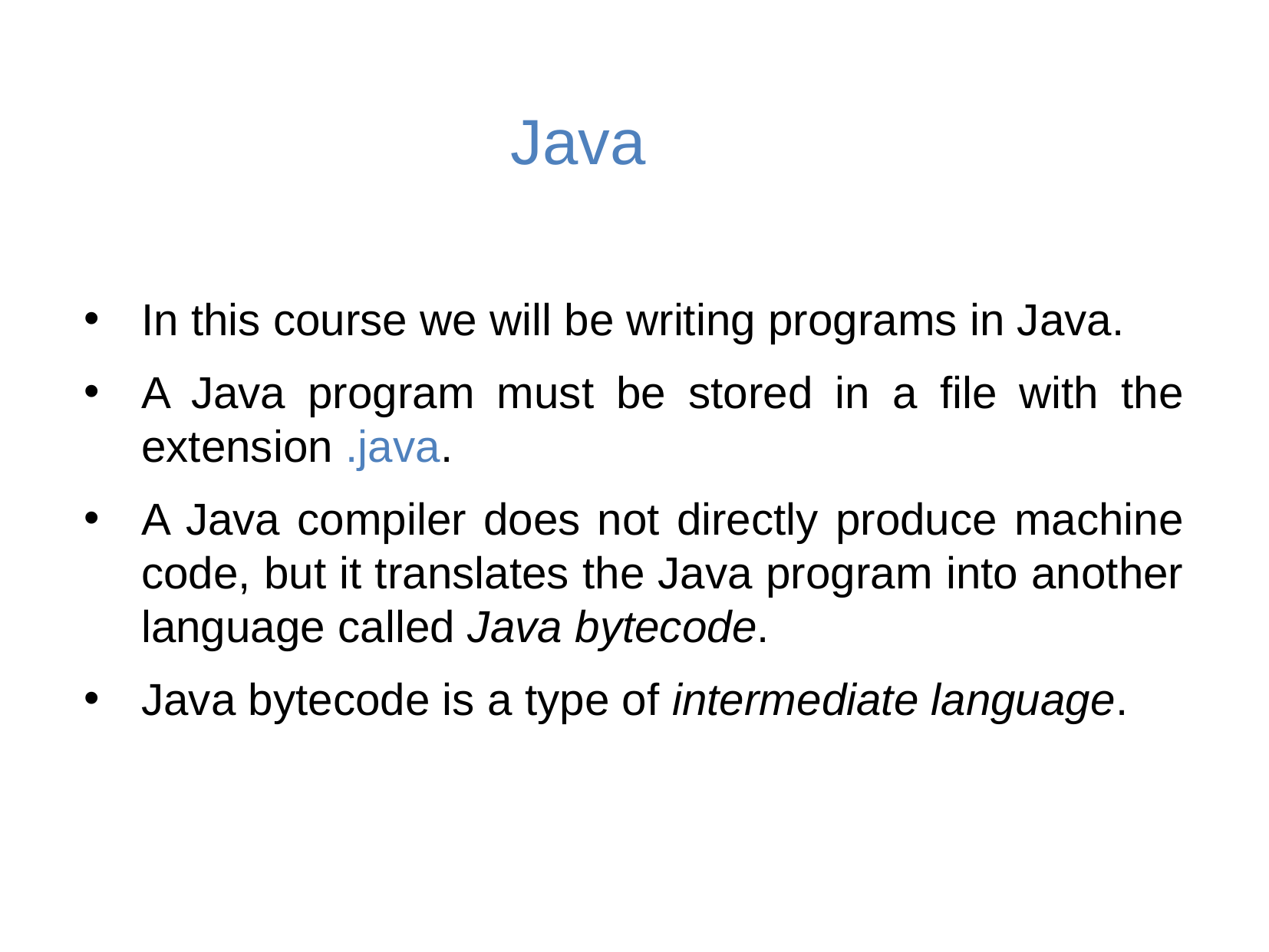

Java
In this course we will be writing programs in Java.
A Java program must be stored in a file with the extension .java.
A Java compiler does not directly produce machine code, but it translates the Java program into another language called Java bytecode.
Java bytecode is a type of intermediate language.